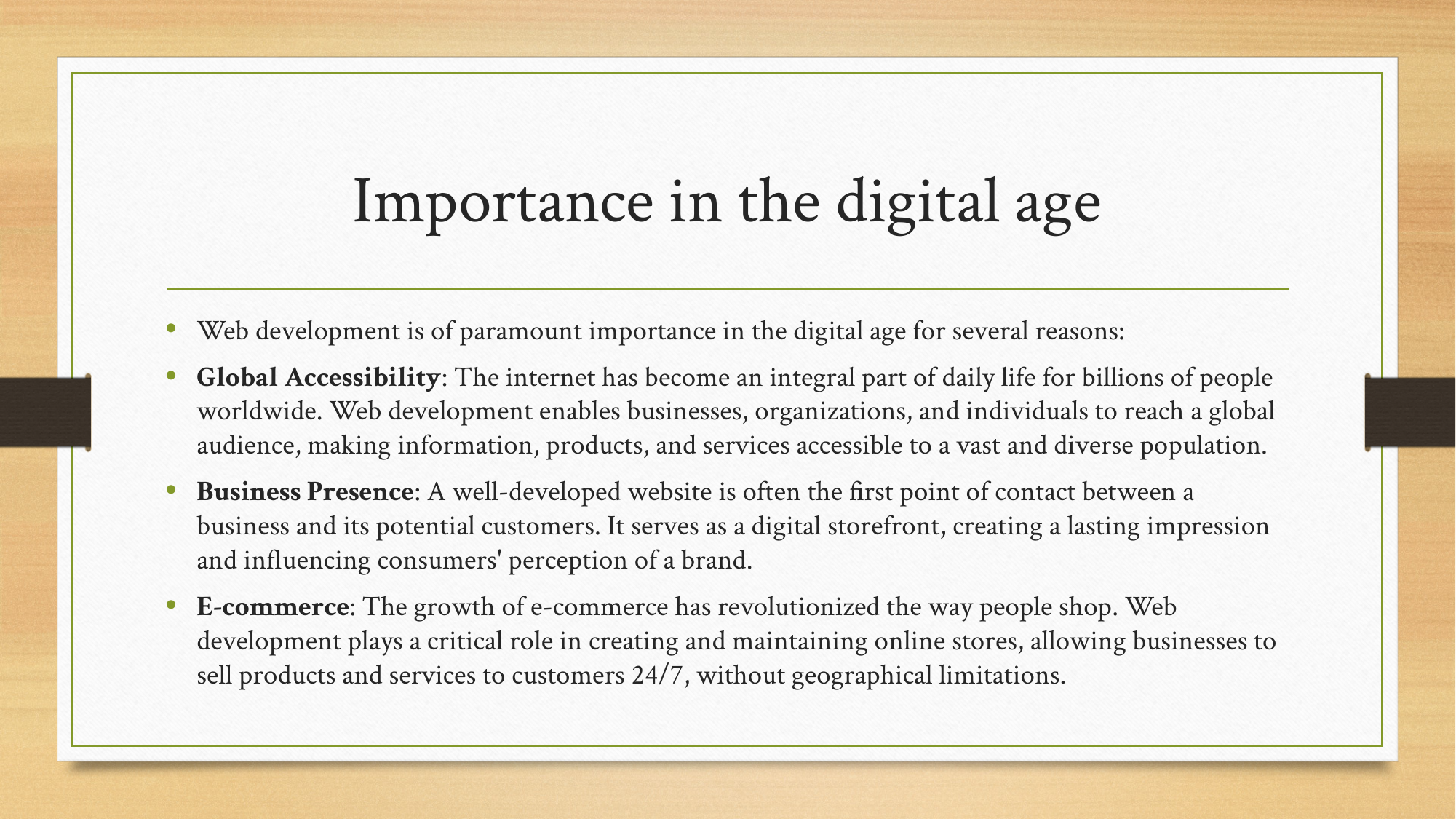

# Importance in the digital age
Web development is of paramount importance in the digital age for several reasons:
Global Accessibility: The internet has become an integral part of daily life for billions of people worldwide. Web development enables businesses, organizations, and individuals to reach a global audience, making information, products, and services accessible to a vast and diverse population.
Business Presence: A well-developed website is often the first point of contact between a business and its potential customers. It serves as a digital storefront, creating a lasting impression and influencing consumers' perception of a brand.
E-commerce: The growth of e-commerce has revolutionized the way people shop. Web development plays a critical role in creating and maintaining online stores, allowing businesses to sell products and services to customers 24/7, without geographical limitations.